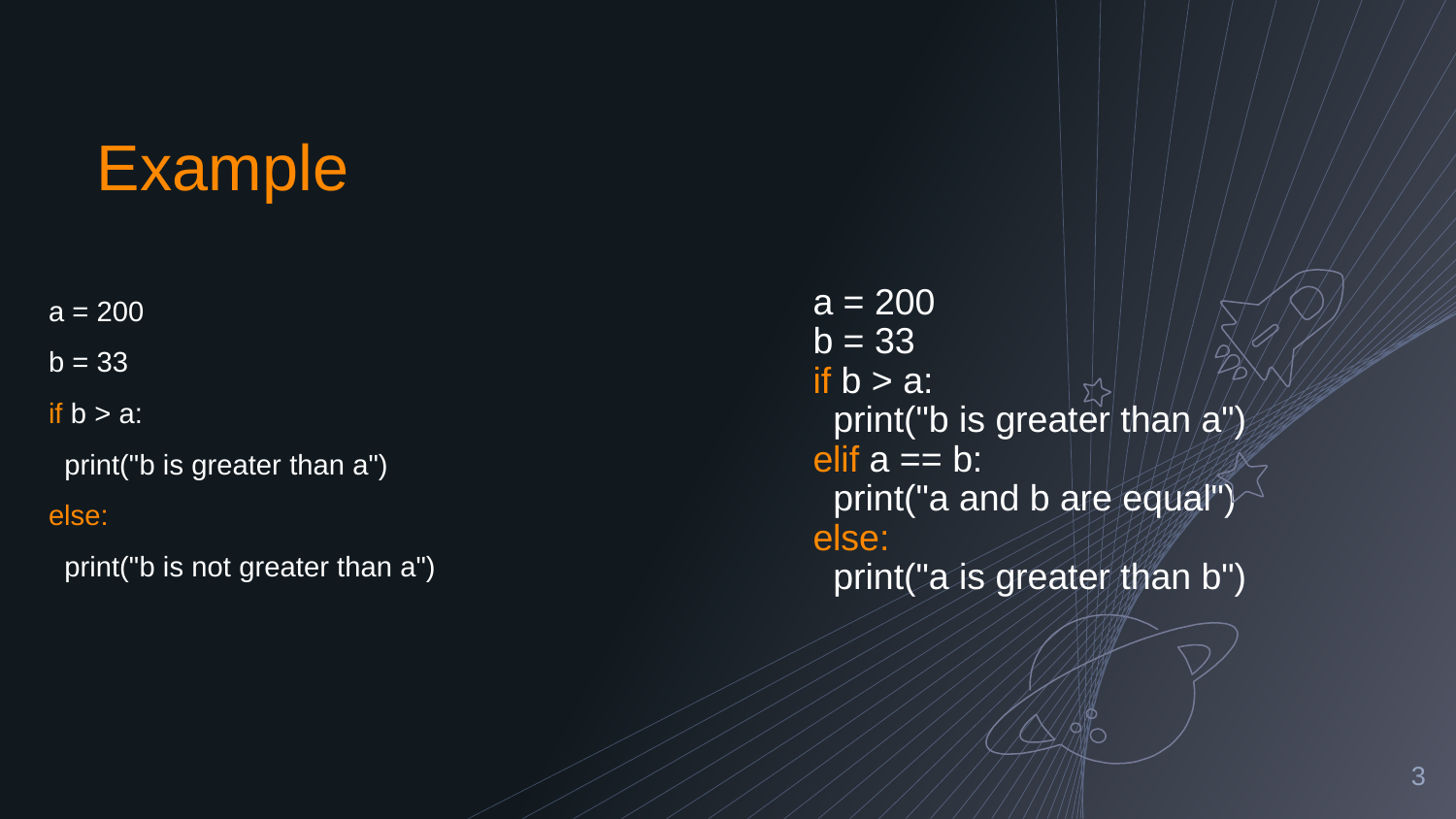

Example

a = 200
b = 33
if b > a:
  print("b is greater than a")
else:
  print("b is not greater than a")

# a = 200 b = 33 if b > a:   print("b is greater than a") elif a == b:   print("a and b are equal") else:   print("a is greater than b")

3